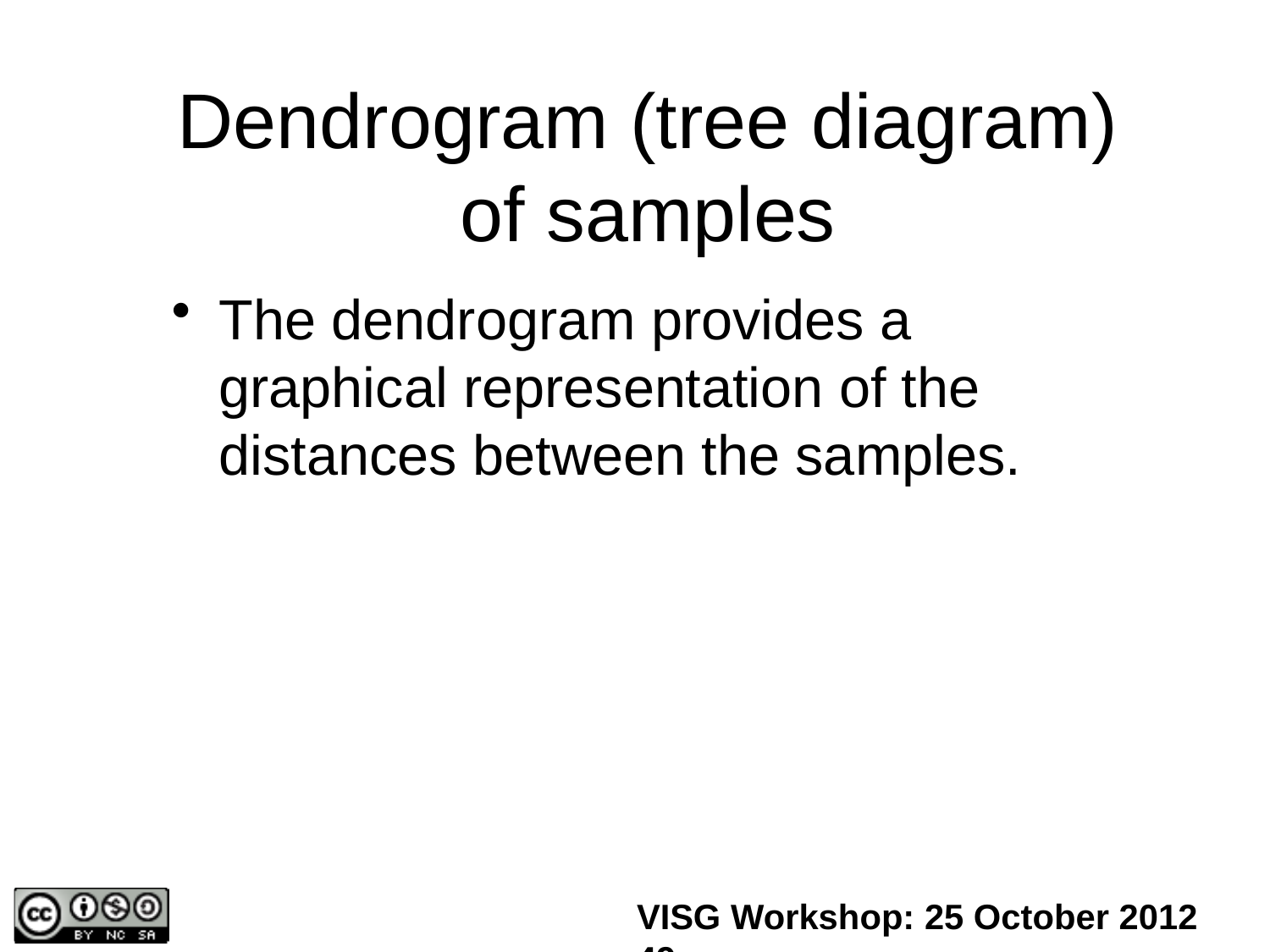

# Dendrogram (tree diagram) of samples
The dendrogram provides a graphical representation of the distances between the samples.